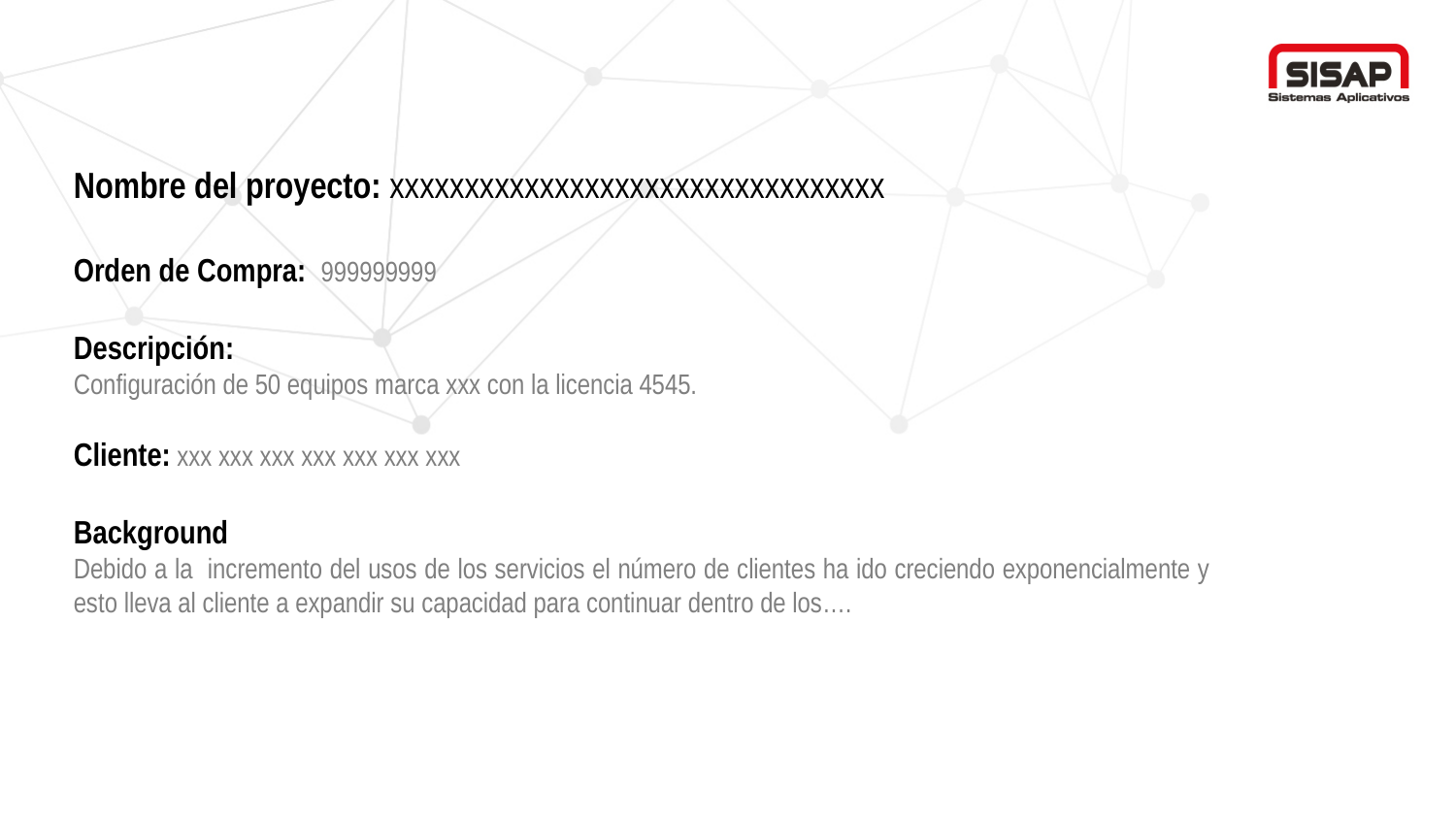

Nombre del proyecto: xxxxxxxxxxxxxxxxxxxxxxxxxxxxxxxxx

Orden de Compra:  999999999

Descripción:
Configuración de 50 equipos marca xxx con la licencia 4545.

Cliente: xxx xxx xxx xxx xxx xxx xxx

Background
Debido a la  incremento del usos de los servicios el número de clientes ha ido creciendo exponencialmente y esto lleva al cliente a expandir su capacidad para continuar dentro de los….